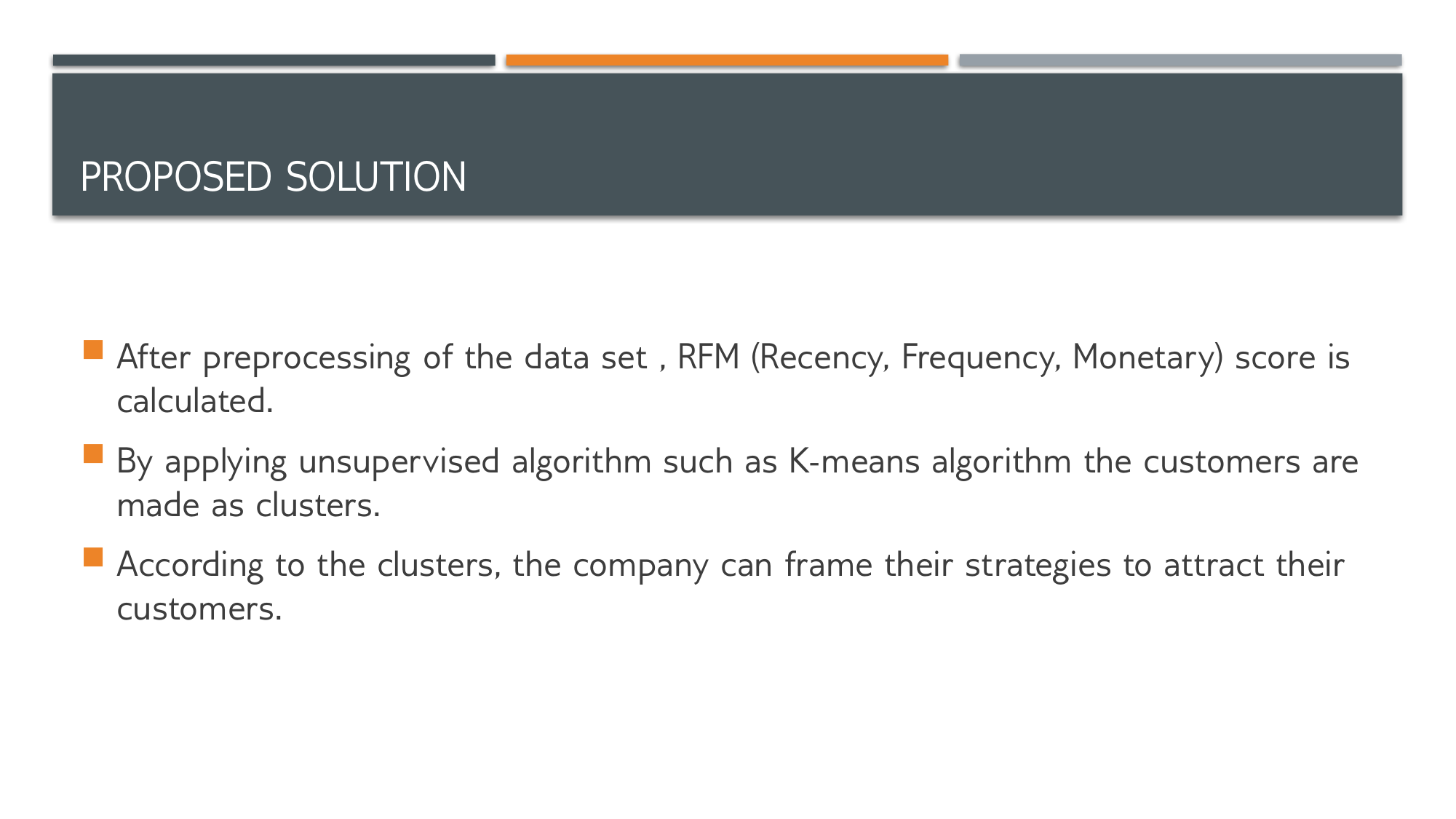

# Proposed solution
After preprocessing of the data set , RFM (Recency, Frequency, Monetary) score is calculated.
By applying unsupervised algorithm such as K-means algorithm the customers are made as clusters.
According to the clusters, the company can frame their strategies to attract their customers.